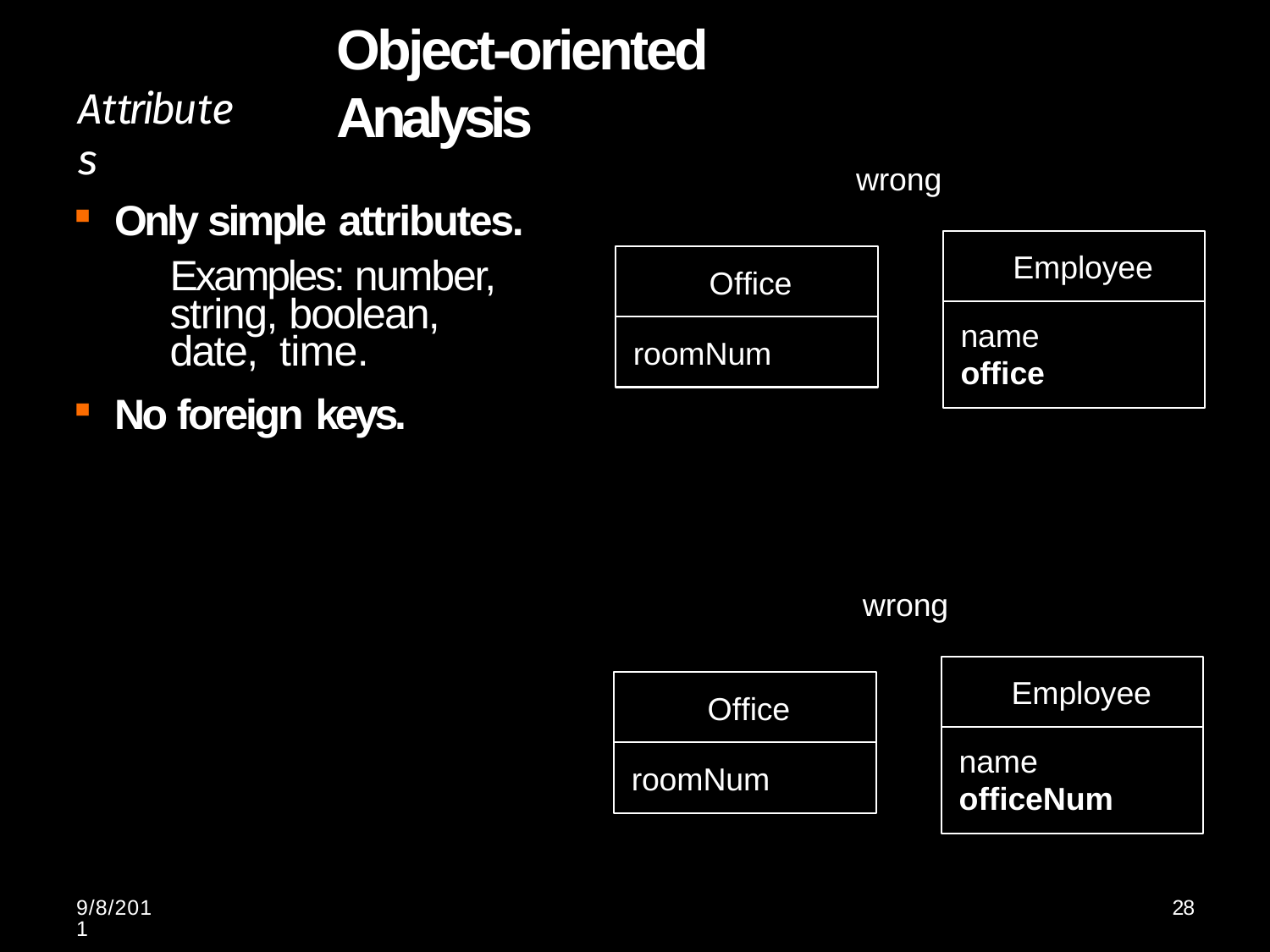

# Object-oriented Analysis
Attributes

wrong

Only simple attributes.
Examples: number,  string, boolean, date,  time.
No foreign keys.

Employee

Office

name
office

roomNum

wrong

Employee

Office

name
officeNum

roomNum

9/8/2011
28